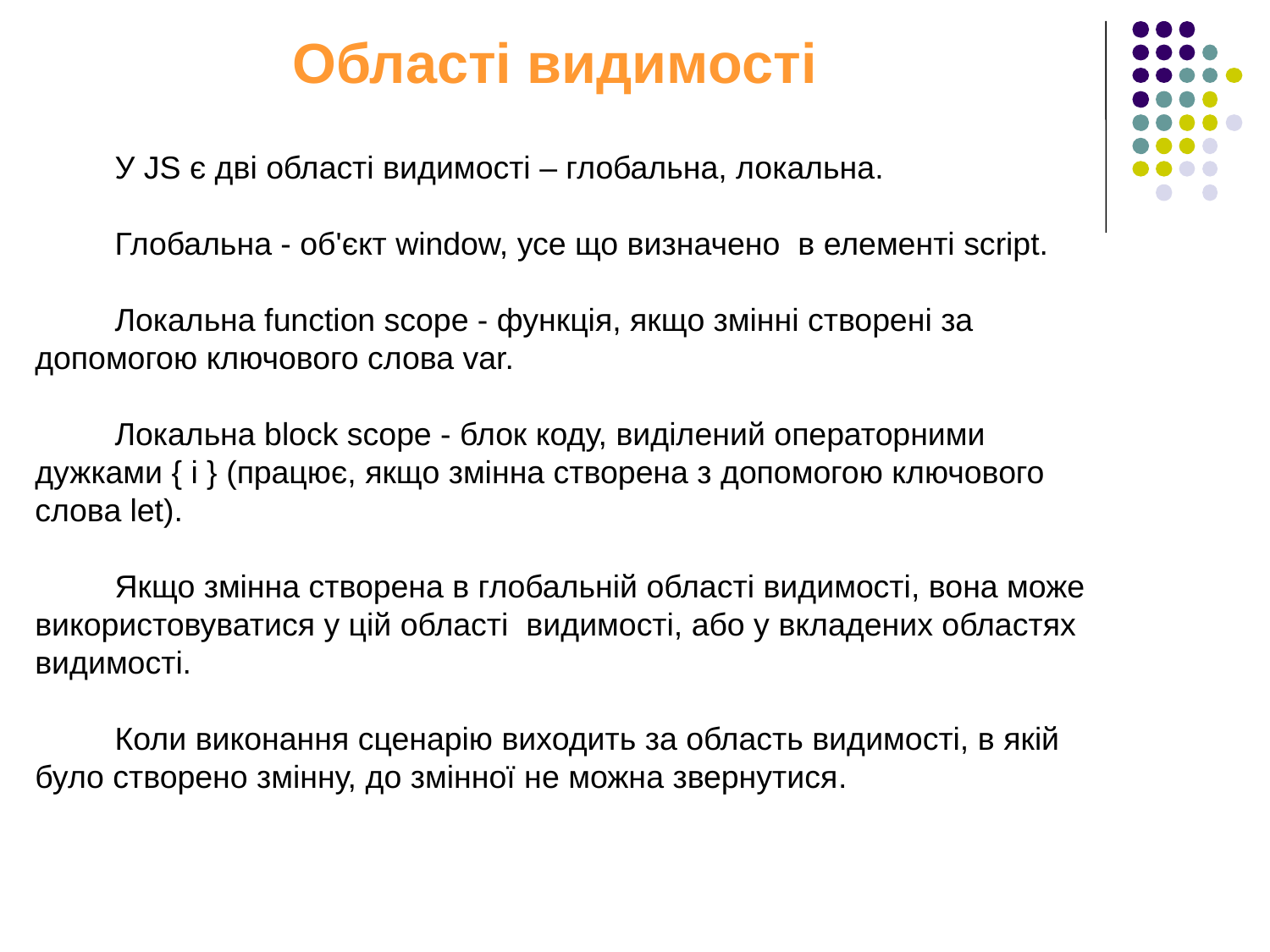

Області видимості

         У JS є дві області видимості – глобальна, локальна.

         Глобальна - об'єкт window, усе що визначено  в елементі script.

         Локальна function scope - функція, якщо змінні створені за допомогою ключового слова var.

         Локальна block scope - блок коду, виділений операторними дужками { і } (працює, якщо змінна створена з допомогою ключового слова let).

         Якщо змінна створена в глобальній області видимості, вона може використовуватися у цій області  видимості, або у вкладених областях видимості.

         Коли виконання сценарію виходить за область видимості, в якій було створено змінну, до змінної не можна звернутися.